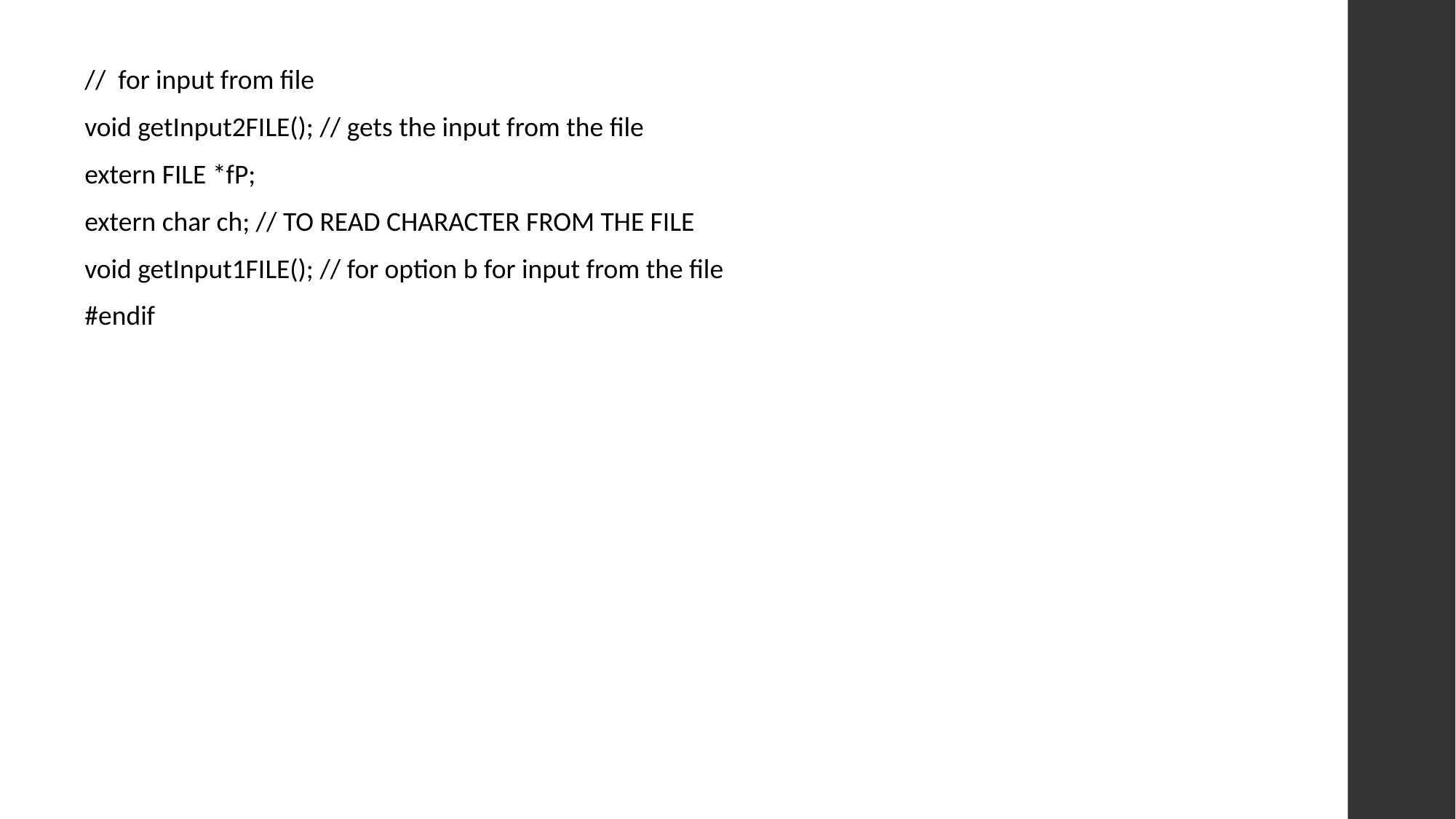

//  for input from file
void getInput2FILE(); // gets the input from the file
extern FILE *fP;
extern char ch; // TO READ CHARACTER FROM THE FILE
void getInput1FILE(); // for option b for input from the file
#endif